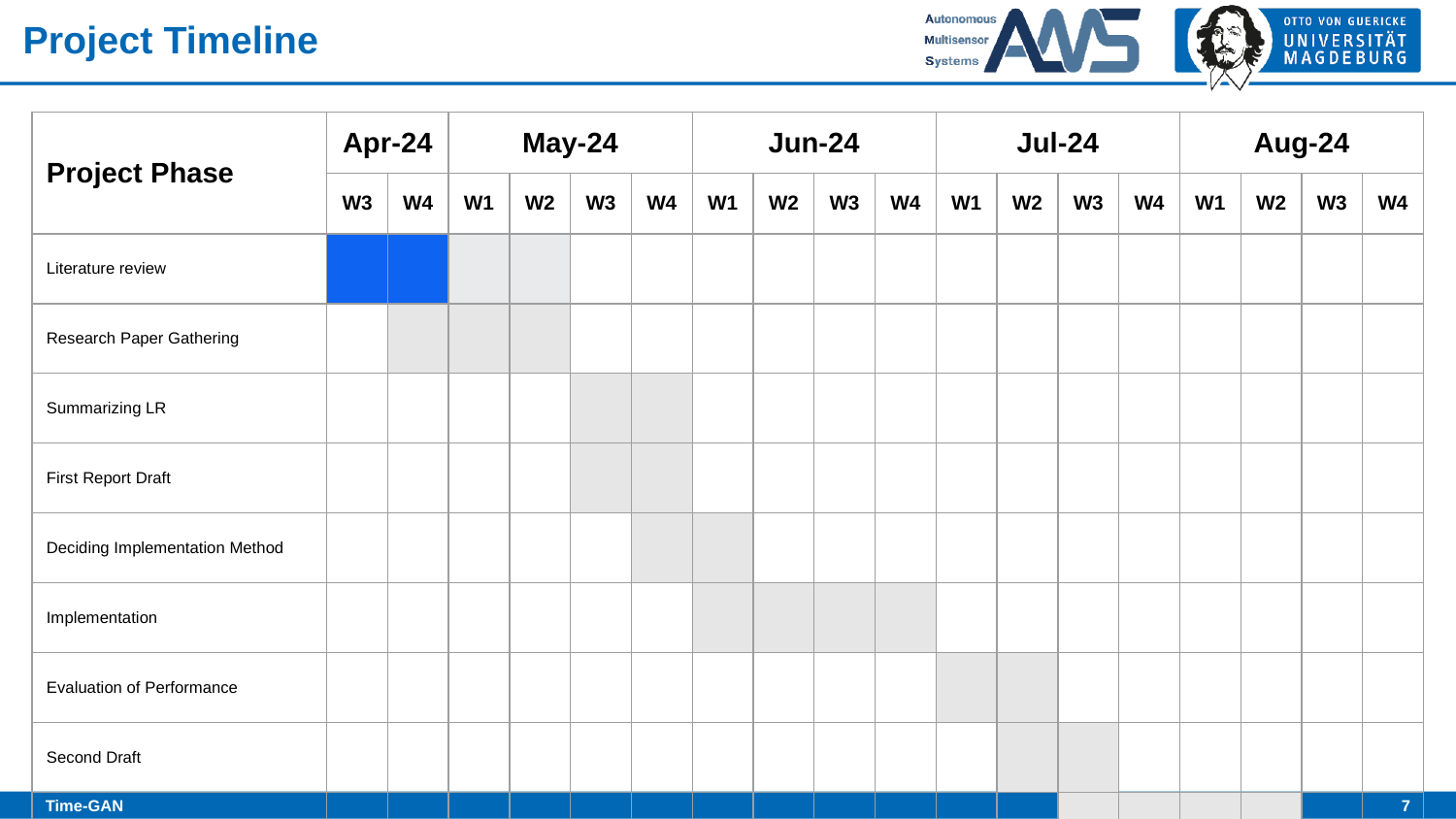

# Project Timeline
| Project Phase | Apr-24 |  | May-24 |  |  |  | Jun-24 |  |  |  | Jul-24 |  |  |  | Aug-24 |  |  |  |
| --- | --- | --- | --- | --- | --- | --- | --- | --- | --- | --- | --- | --- | --- | --- | --- | --- | --- | --- |
|  | W3 | W4 | W1 | W2 | W3 | W4 | W1 | W2 | W3 | W4 | W1 | W2 | W3 | W4 | W1 | W2 | W3 | W4 |
| Literature review |  |  |  |  |  |  |  |  |  |  |  |  |  |  |  |  |  |  |
| Research Paper Gathering |  |  |  |  |  |  |  |  |  |  |  |  |  |  |  |  |  |  |
| Summarizing LR |  |  |  |  |  |  |  |  |  |  |  |  |  |  |  |  |  |  |
| First Report Draft |  |  |  |  |  |  |  |  |  |  |  |  |  |  |  |  |  |  |
| Deciding Implementation Method |  |  |  |  |  |  |  |  |  |  |  |  |  |  |  |  |  |  |
| Implementation |  |  |  |  |  |  |  |  |  |  |  |  |  |  |  |  |  |  |
| Evaluation of Performance |  |  |  |  |  |  |  |  |  |  |  |  |  |  |  |  |  |  |
| Second Draft |  |  |  |  |  |  |  |  |  |  |  |  |  |  |  |  |  |  |
| Final Report Writing |  |  |  |  |  |  |  |  |  |  |  |  |  |  |  |  |  |  |
| Final Draft |  |  |  |  |  |  |  |  |  |  |  |  |  |  |  |  |  |  |
| Review and Submission |  |  |  |  |  |  |  |  |  |  |  |  |  |  |  |  |  |  |
7
Time-GAN